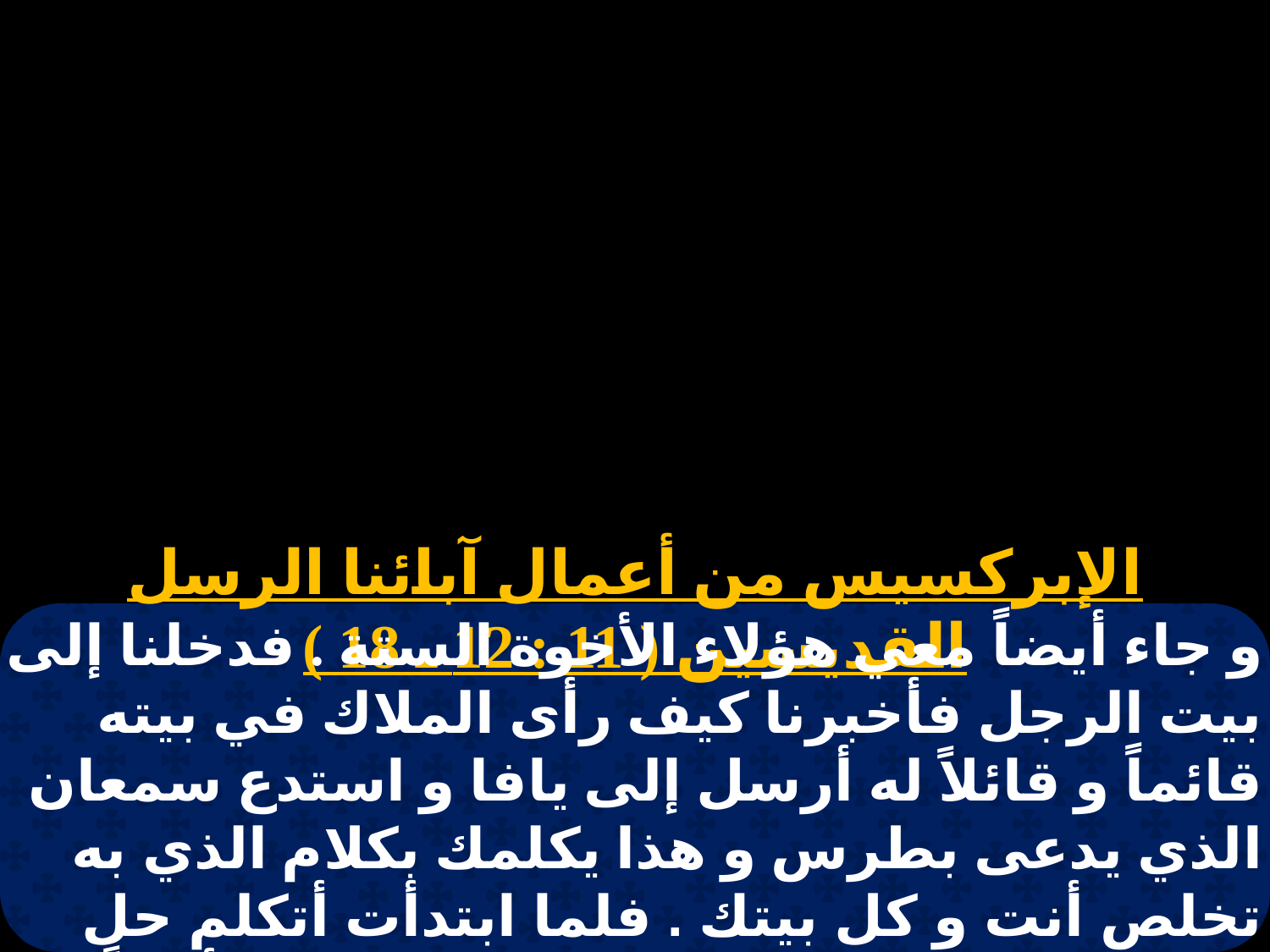

الإبركسيس من أعمال آبائنا الرسل القديسين ( 11 : 12 ـ 18 )
و جاء أيضاً معي هؤلاء الأخوة الستة . فدخلنا إلى بيت الرجل فأخبرنا كيف رأى الملاك في بيته قائماً و قائلاً له أرسل إلى يافا و استدع سمعان الذي يدعى بطرس و هذا يكلمك بكلام الذي به تخلص أنت و كل بيتك . فلما ابتدأت أتكلم حل الروح القدس عليهم كما حل علينا نحن أيضاً في البداءة . فتذكرت كلام الرب كيف قال أن يوحنا عمد بماء .